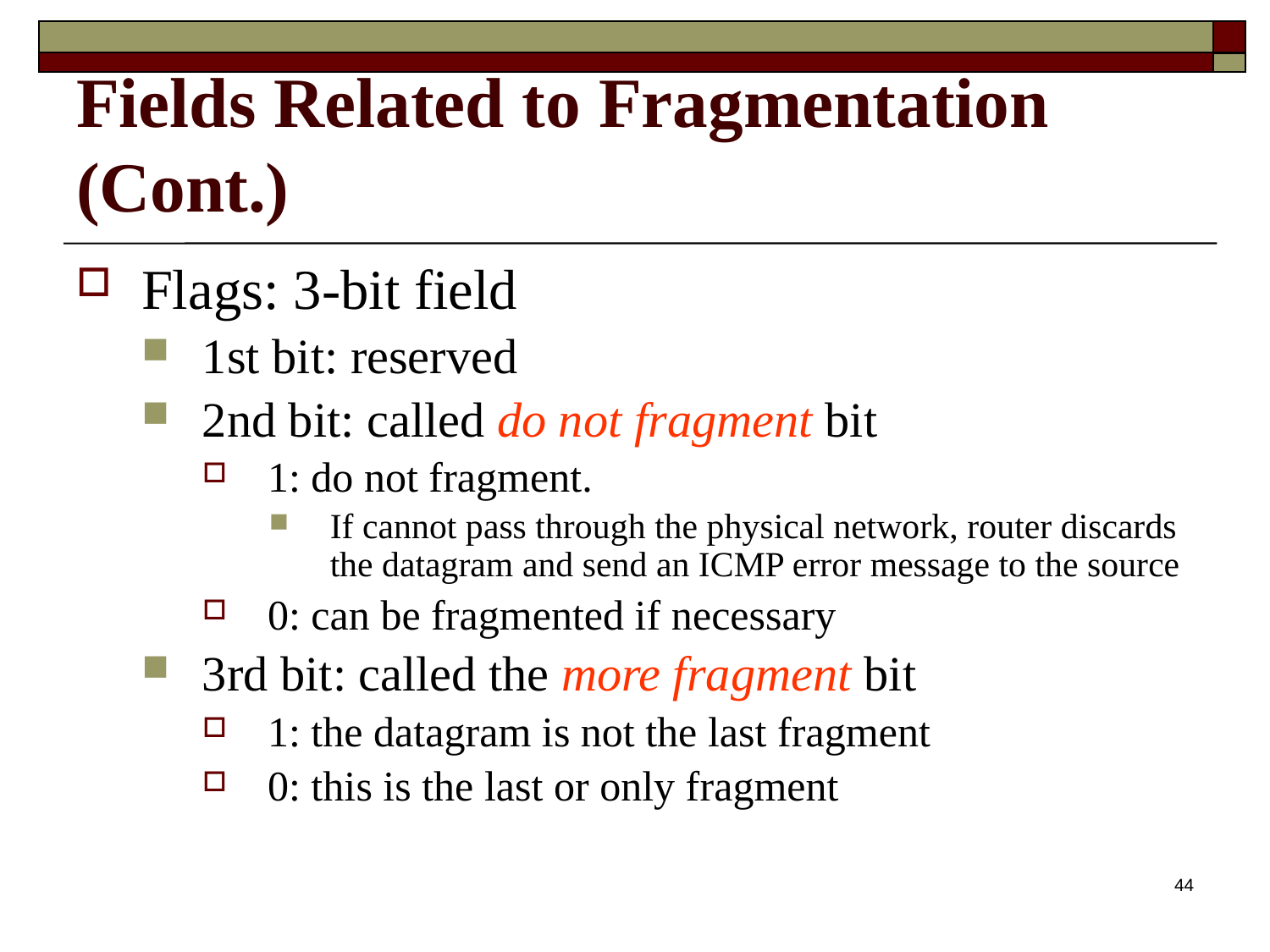

# Fields Related to Fragmentation (Cont.)
Flags: 3-bit field
1st bit: reserved
2nd bit: called do not fragment bit
1: do not fragment.
If cannot pass through the physical network, router discards the datagram and send an ICMP error message to the source
0: can be fragmented if necessary
3rd bit: called the more fragment bit
1: the datagram is not the last fragment
0: this is the last or only fragment
44